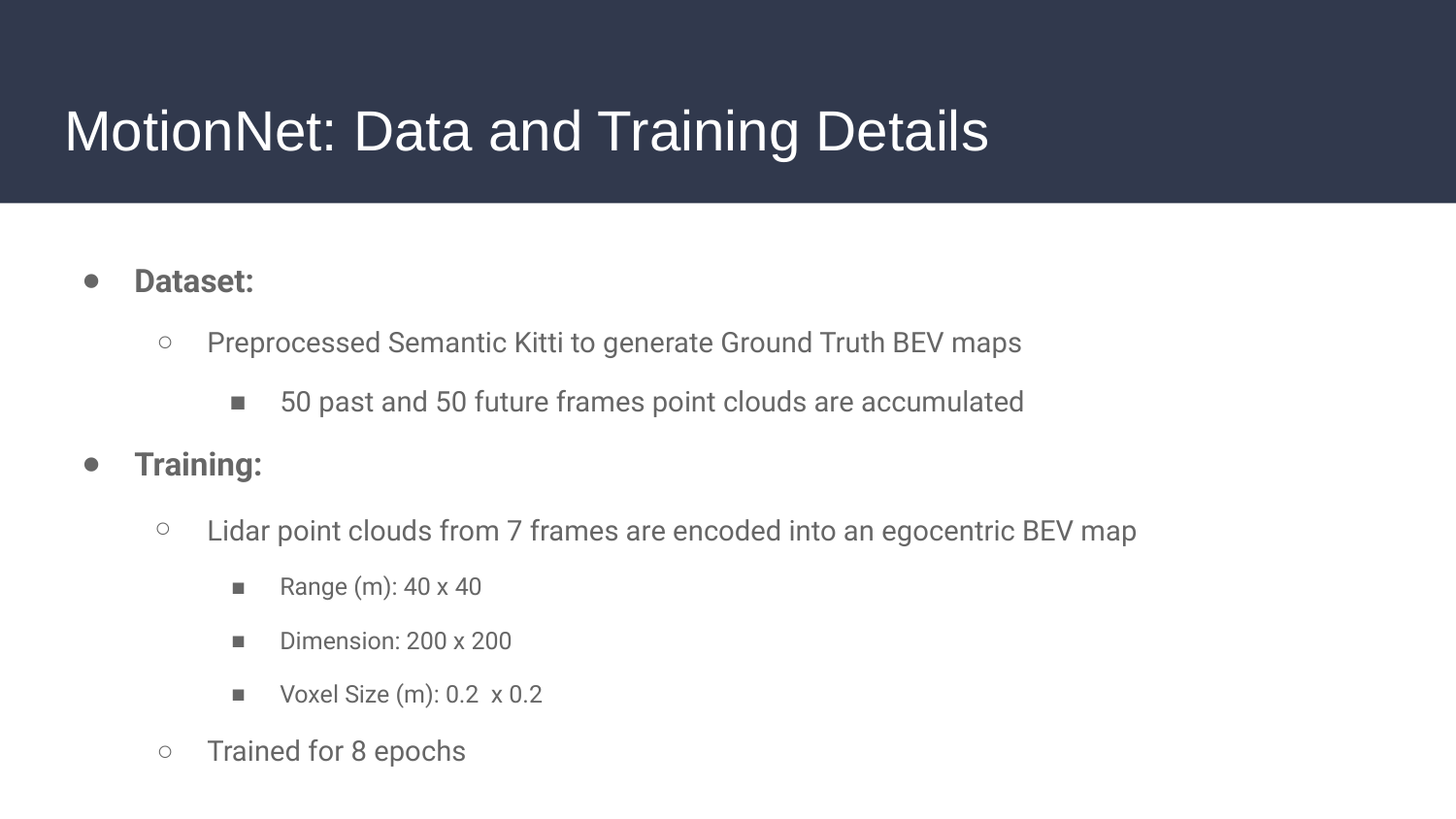

# MotionNet: Data and Training Details
Dataset:
Preprocessed Semantic Kitti to generate Ground Truth BEV maps
50 past and 50 future frames point clouds are accumulated
Training:
Lidar point clouds from 7 frames are encoded into an egocentric BEV map
Range (m): 40 x 40
Dimension: 200 x 200
Voxel Size (m): 0.2  x 0.2
Trained for 8 epochs